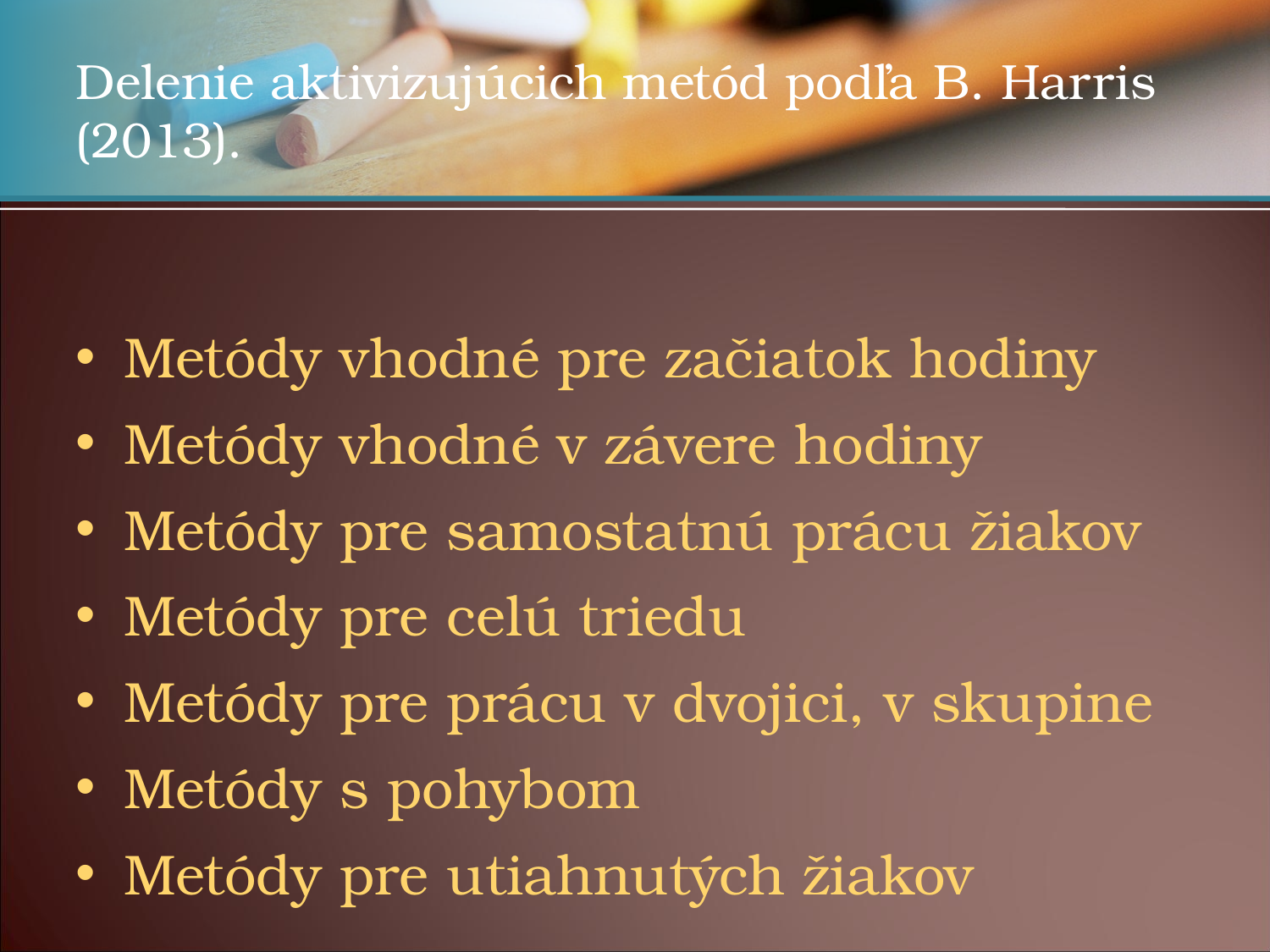

# Delenie aktivizujúcich metód podľa B. Harris (2013).

Metódy vhodné pre začiatok hodiny
Metódy vhodné v závere hodiny
Metódy pre samostatnú prácu žiakov
Metódy pre celú triedu
Metódy pre prácu v dvojici, v skupine
Metódy s pohybom
Metódy pre utiahnutých žiakov